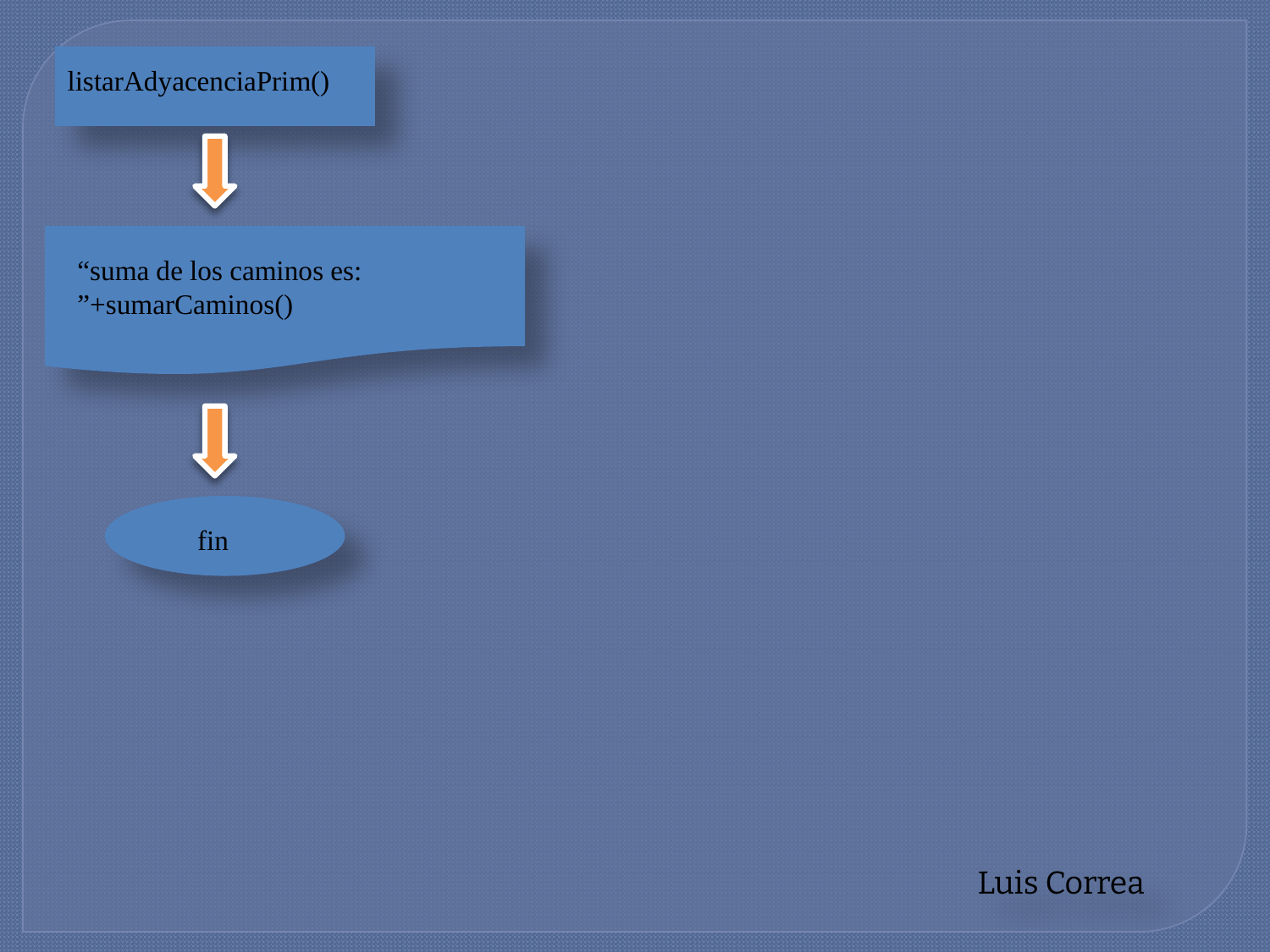

listarAdyacenciaPrim()

“suma de los caminos es: ”+sumarCaminos()

fin
Luis Correa